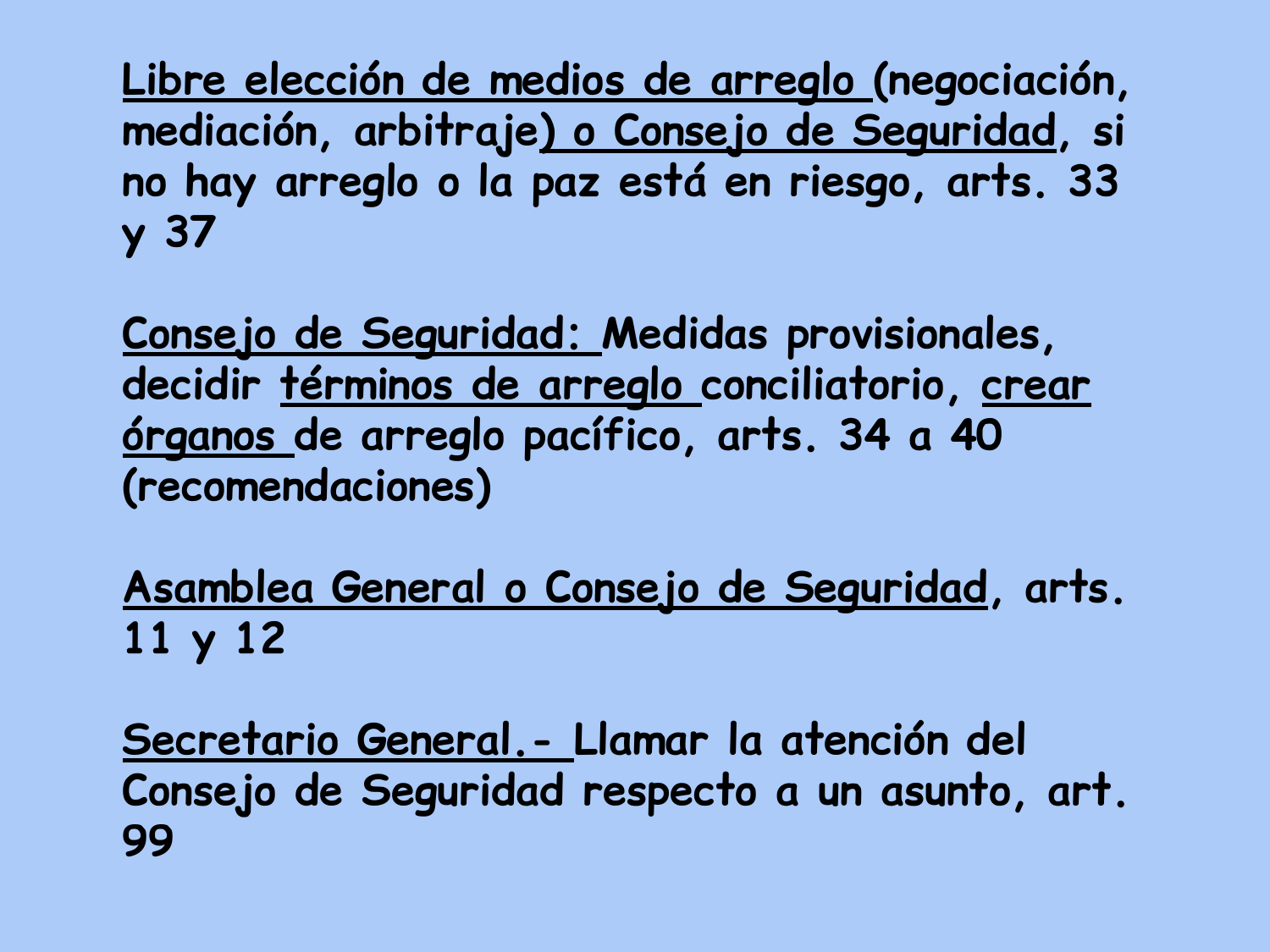

Libre elección de medios de arreglo (negociación, mediación, arbitraje) o Consejo de Seguridad, si no hay arreglo o la paz está en riesgo, arts. 33 y 37

Consejo de Seguridad: Medidas provisionales, decidir términos de arreglo conciliatorio, crear órganos de arreglo pacífico, arts. 34 a 40 (recomendaciones)

Asamblea General o Consejo de Seguridad, arts. 11 y 12

Secretario General.- Llamar la atención del Consejo de Seguridad respecto a un asunto, art. 99